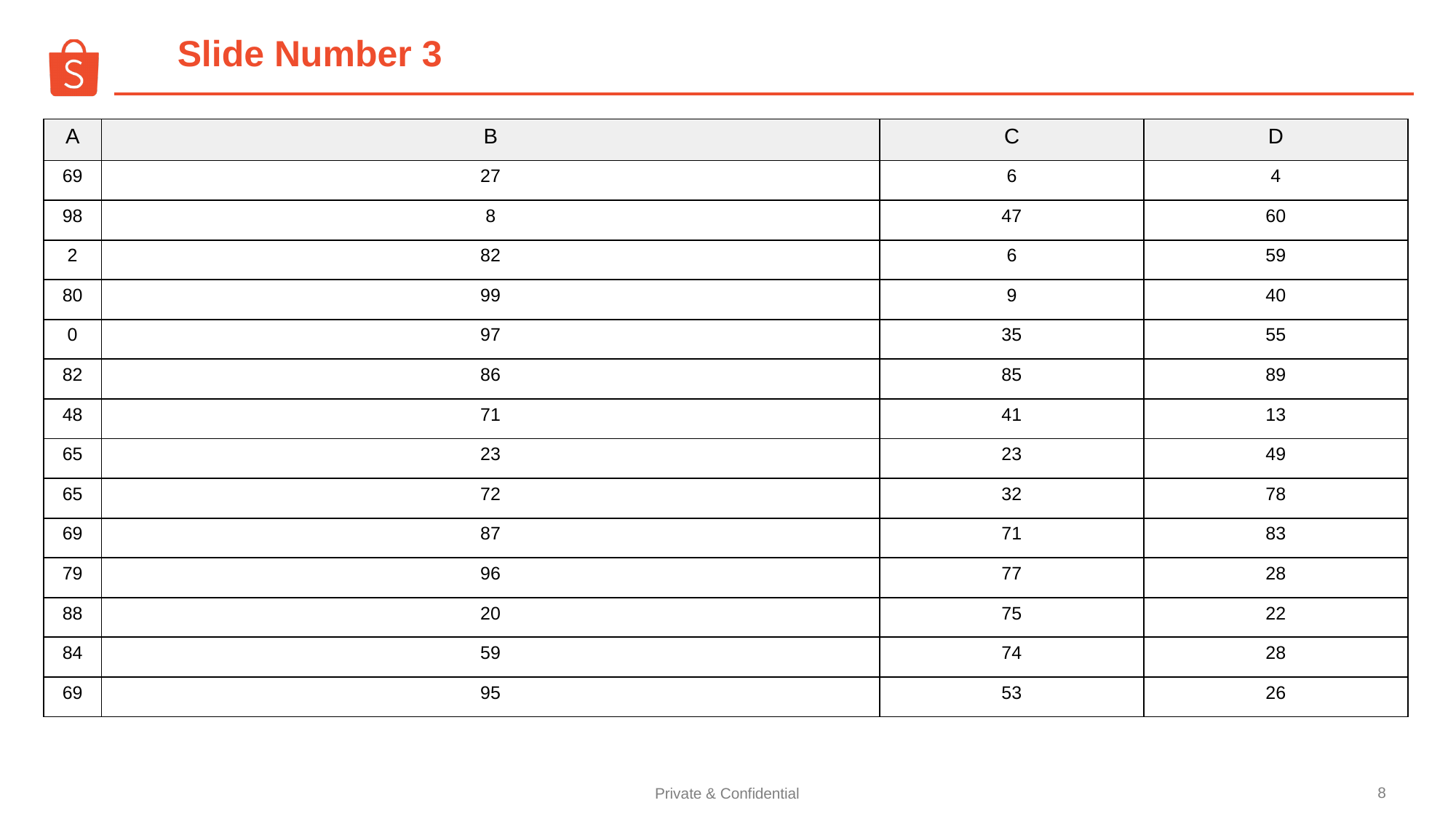

Slide Number 3
| A | B | C | D |
| --- | --- | --- | --- |
| 69 | 27 | 6 | 4 |
| 98 | 8 | 47 | 60 |
| 2 | 82 | 6 | 59 |
| 80 | 99 | 9 | 40 |
| 0 | 97 | 35 | 55 |
| 82 | 86 | 85 | 89 |
| 48 | 71 | 41 | 13 |
| 65 | 23 | 23 | 49 |
| 65 | 72 | 32 | 78 |
| 69 | 87 | 71 | 83 |
| 79 | 96 | 77 | 28 |
| 88 | 20 | 75 | 22 |
| 84 | 59 | 74 | 28 |
| 69 | 95 | 53 | 26 |